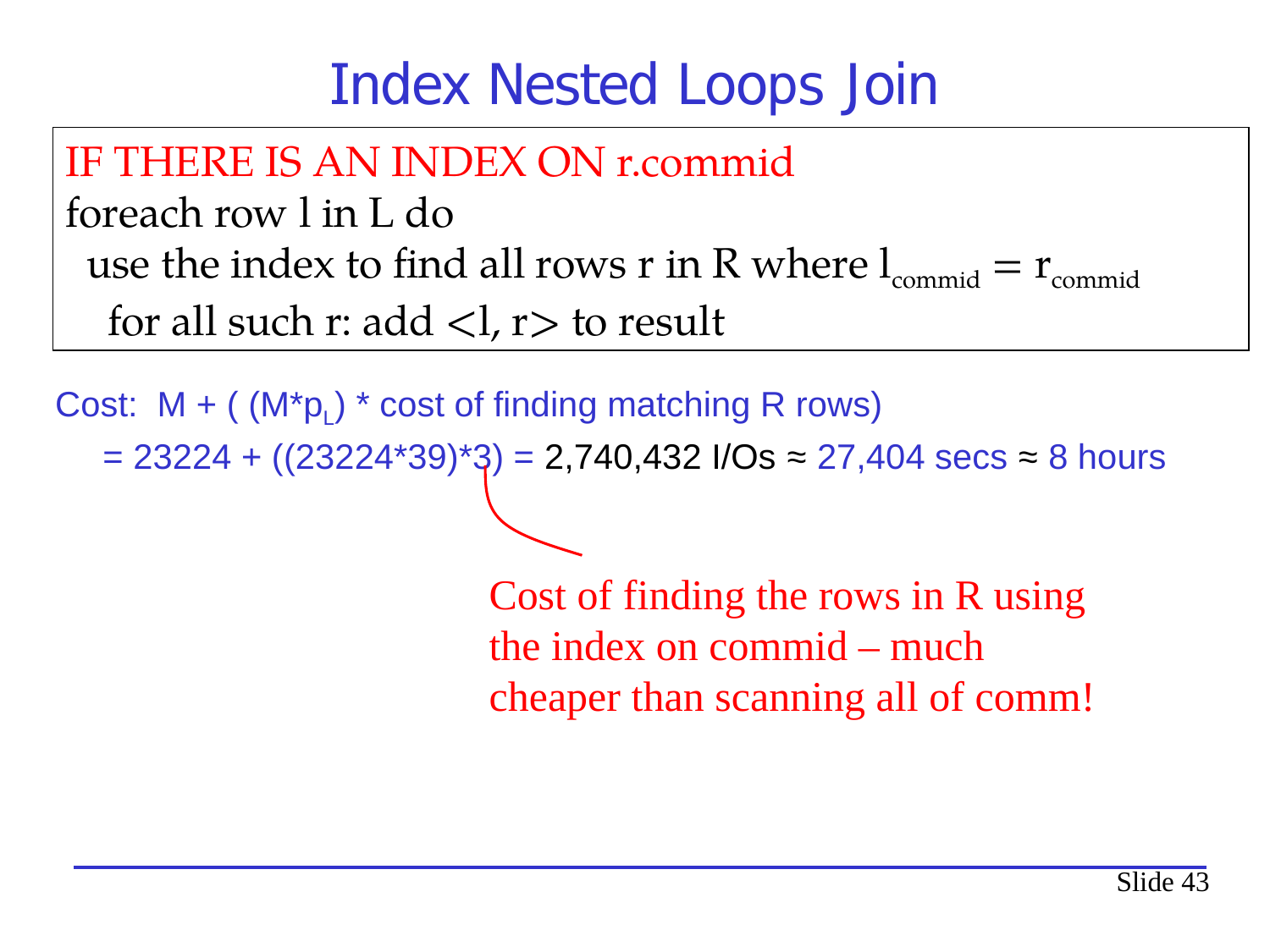

# Index Nested Loops Join
IF THERE IS AN INDEX ON r.commid
foreach row l in L do
  use the index to find all rows r in R where lcommid = rcommid
    for all such r: add <l, r> to result
Cost:  M + ( (M*pL) * cost of finding matching R rows)
= 23224 + ((23224*39)*3) = 2,740,432 I/Os ≈ 27,404 secs ≈ 8 hours

Cost of finding the rows in R using the index on commid – much cheaper than scanning all of comm!